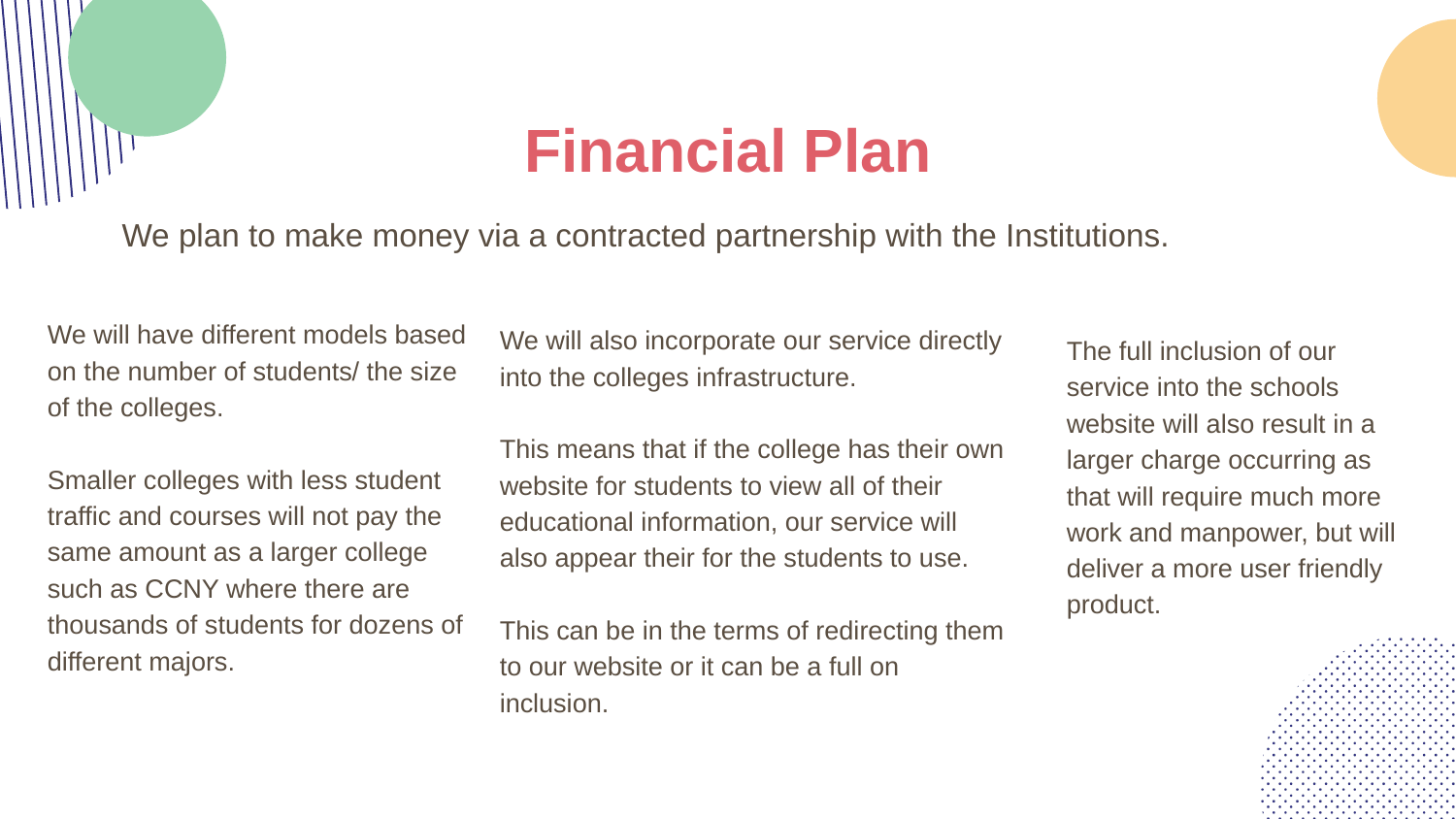

# Financial Plan
We plan to make money via a contracted partnership with the Institutions.
We will have different models based on the number of students/ the size of the colleges.

Smaller colleges with less student traffic and courses will not pay the same amount as a larger college such as CCNY where there are thousands of students for dozens of different majors.

We will also incorporate our service directly into the colleges infrastructure.

This means that if the college has their own website for students to view all of their educational information, our service will also appear their for the students to use.

This can be in the terms of redirecting them to our website or it can be a full on inclusion.
The full inclusion of our service into the schools website will also result in a larger charge occurring as that will require much more work and manpower, but will deliver a more user friendly product.